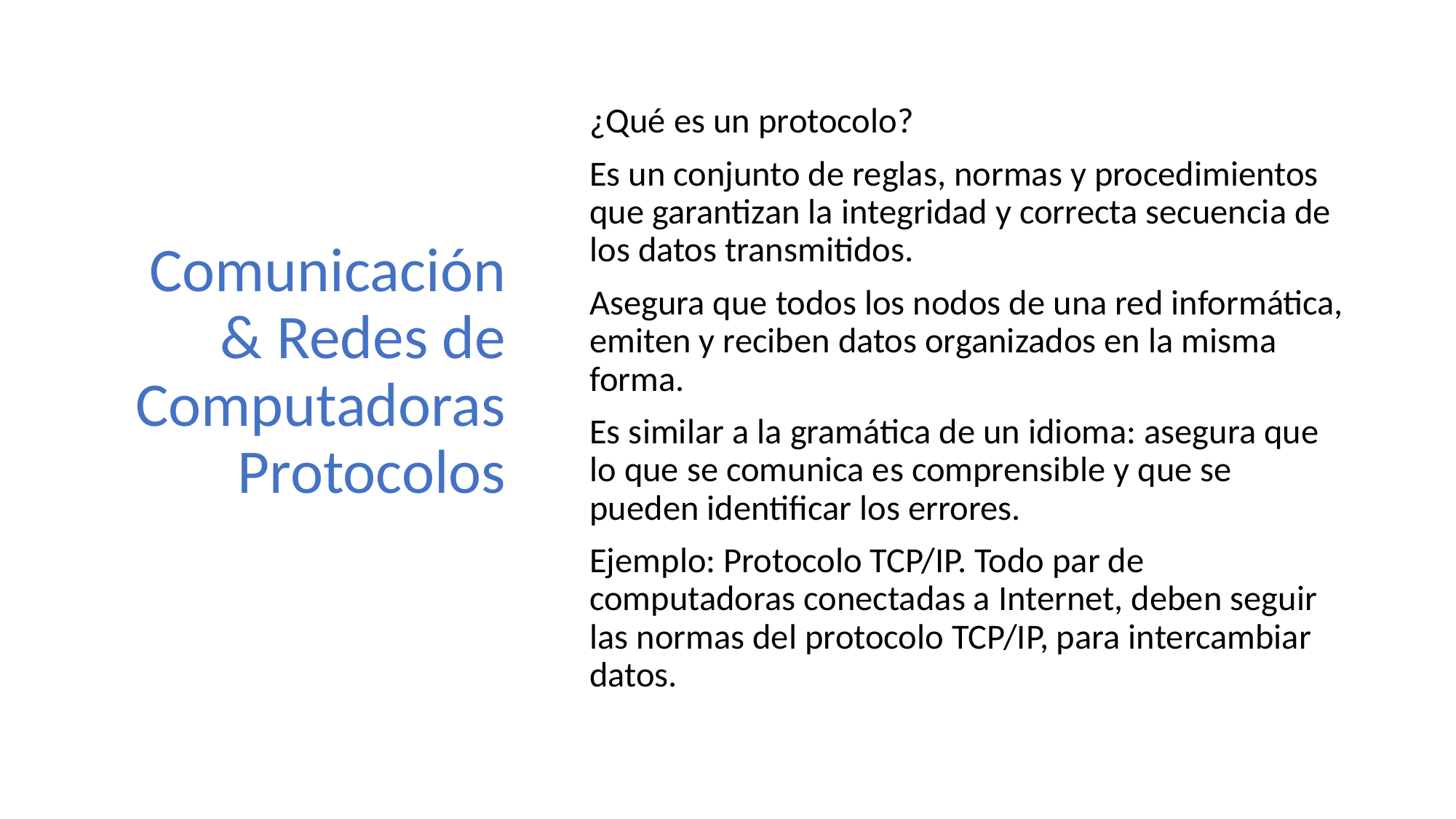

¿Qué es un protocolo?
Es un conjunto de reglas, normas y procedimientos que garantizan la integridad y correcta secuencia de los datos transmitidos.
Asegura que todos los nodos de una red informática, emiten y reciben datos organizados en la misma forma.
Es similar a la gramática de un idioma: asegura que lo que se comunica es comprensible y que se pueden identificar los errores.
Ejemplo: Protocolo TCP/IP. Todo par de computadoras conectadas a Internet, deben seguir las normas del protocolo TCP/IP, para intercambiar datos.

# Comunicación & Redes de Computadoras Protocolos